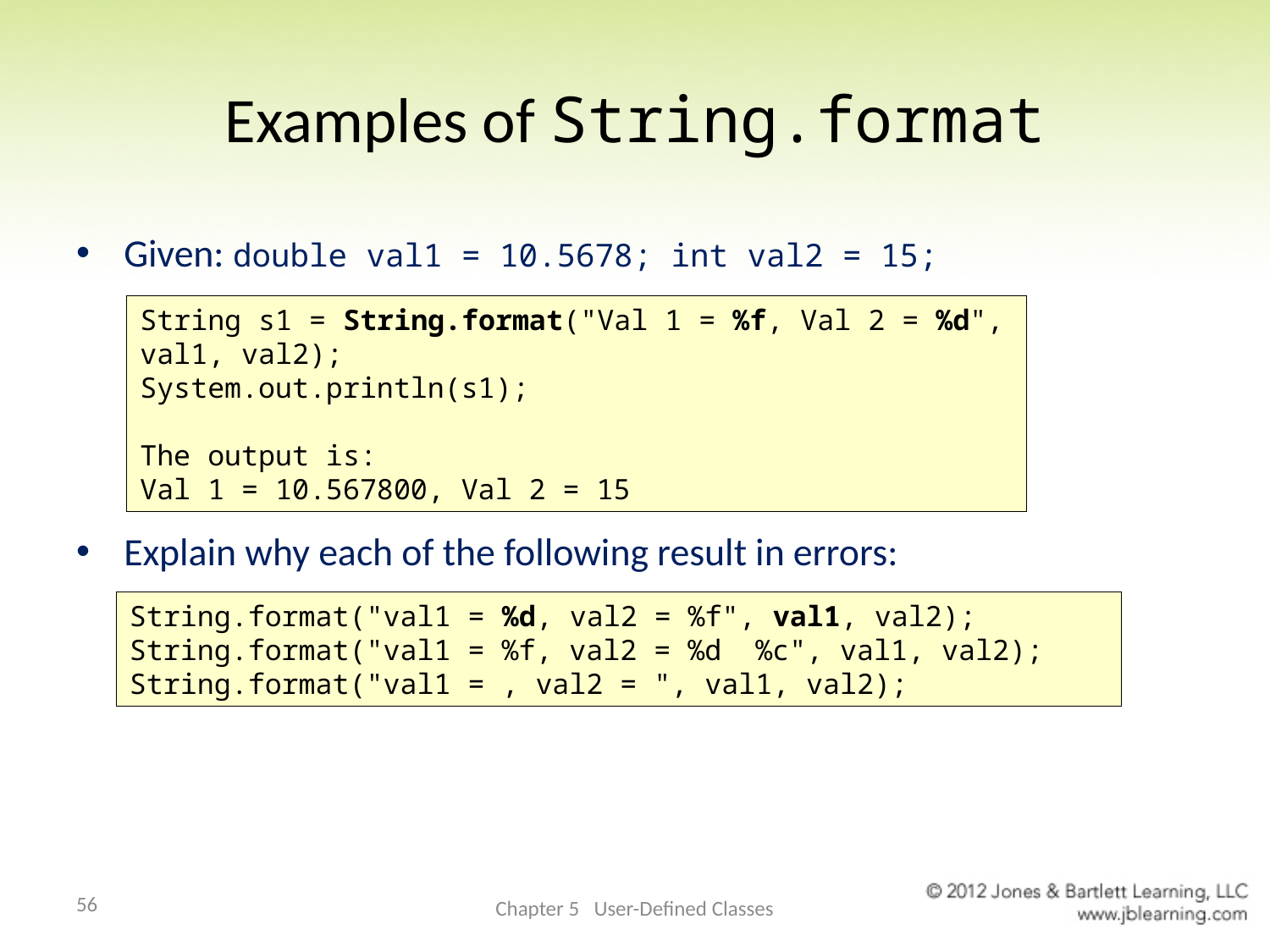

# Examples of String.format
Given: double val1 = 10.5678; int val2 = 15;

Explain why each of the following result in errors:

String s1 = String.format("Val 1 = %f, Val 2 = %d", val1, val2);
System.out.println(s1);

The output is:
Val 1 = 10.567800, Val 2 = 15
String.format("val1 = %d, val2 = %f", val1, val2);
String.format("val1 = %f, val2 = %d  %c", val1, val2);
String.format("val1 = , val2 = ", val1, val2);
56
Chapter 5   User-Defined Classes